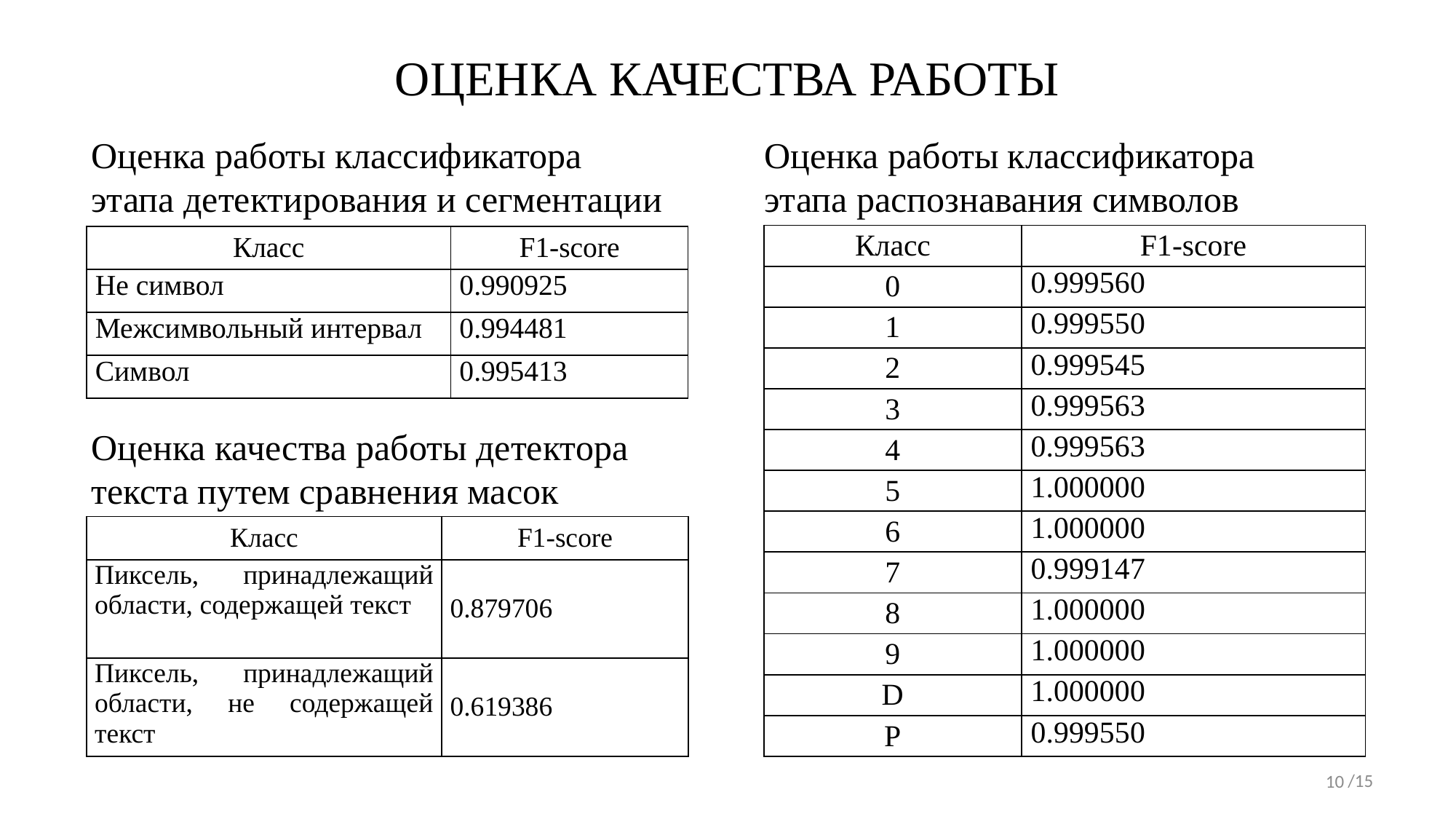

ОЦЕНКА КАЧЕСТВА РАБОТЫ
Оценка работы классификатора этапа детектирования и сегментации
Оценка работы классификатора этапа распознавания символов
| Класс | F1-score |
| --- | --- |
| 0 | 0.999560 |
| 1 | 0.999550 |
| 2 | 0.999545 |
| 3 | 0.999563 |
| 4 | 0.999563 |
| 5 | 1.000000 |
| 6 | 1.000000 |
| 7 | 0.999147 |
| 8 | 1.000000 |
| 9 | 1.000000 |
| D | 1.000000 |
| P | 0.999550 |
| Класс | F1-score |
| --- | --- |
| Не символ | 0.990925 |
| Межсимвольный интервал | 0.994481 |
| Символ | 0.995413 |
Оценка качества работы детектора текста путем сравнения масок
| Класс | F1-score |
| --- | --- |
| Пиксель, принадлежащий области, содержащей текст | 0.879706 |
| Пиксель, принадлежащий области, не содержащей текст | 0.619386 |
/15
10